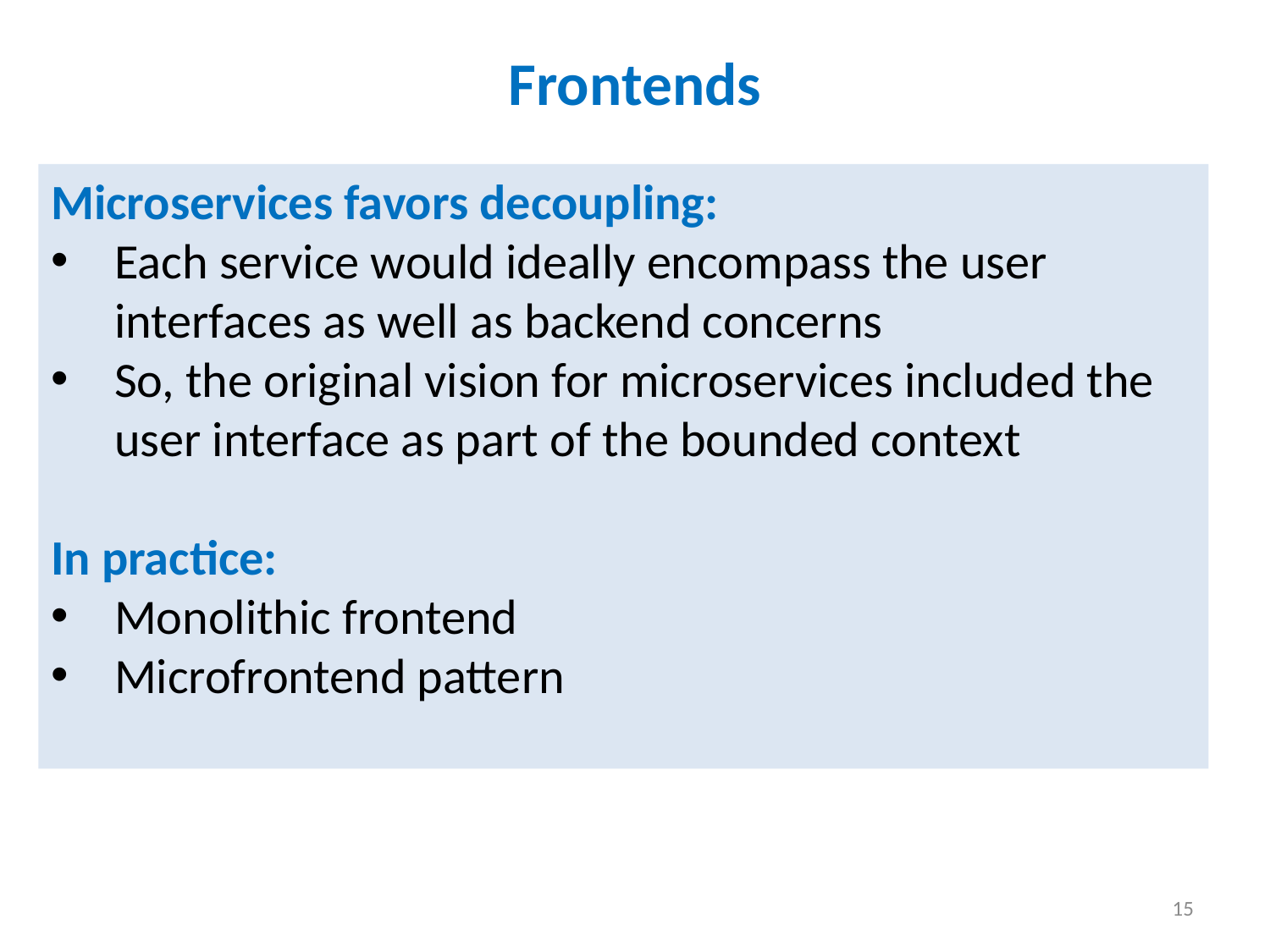

# Frontends
Microservices favors decoupling:
Each service would ideally encompass the user interfaces as well as backend concerns
So, the original vision for microservices included the user interface as part of the bounded context

In practice:
Monolithic frontend
Microfrontend pattern

15